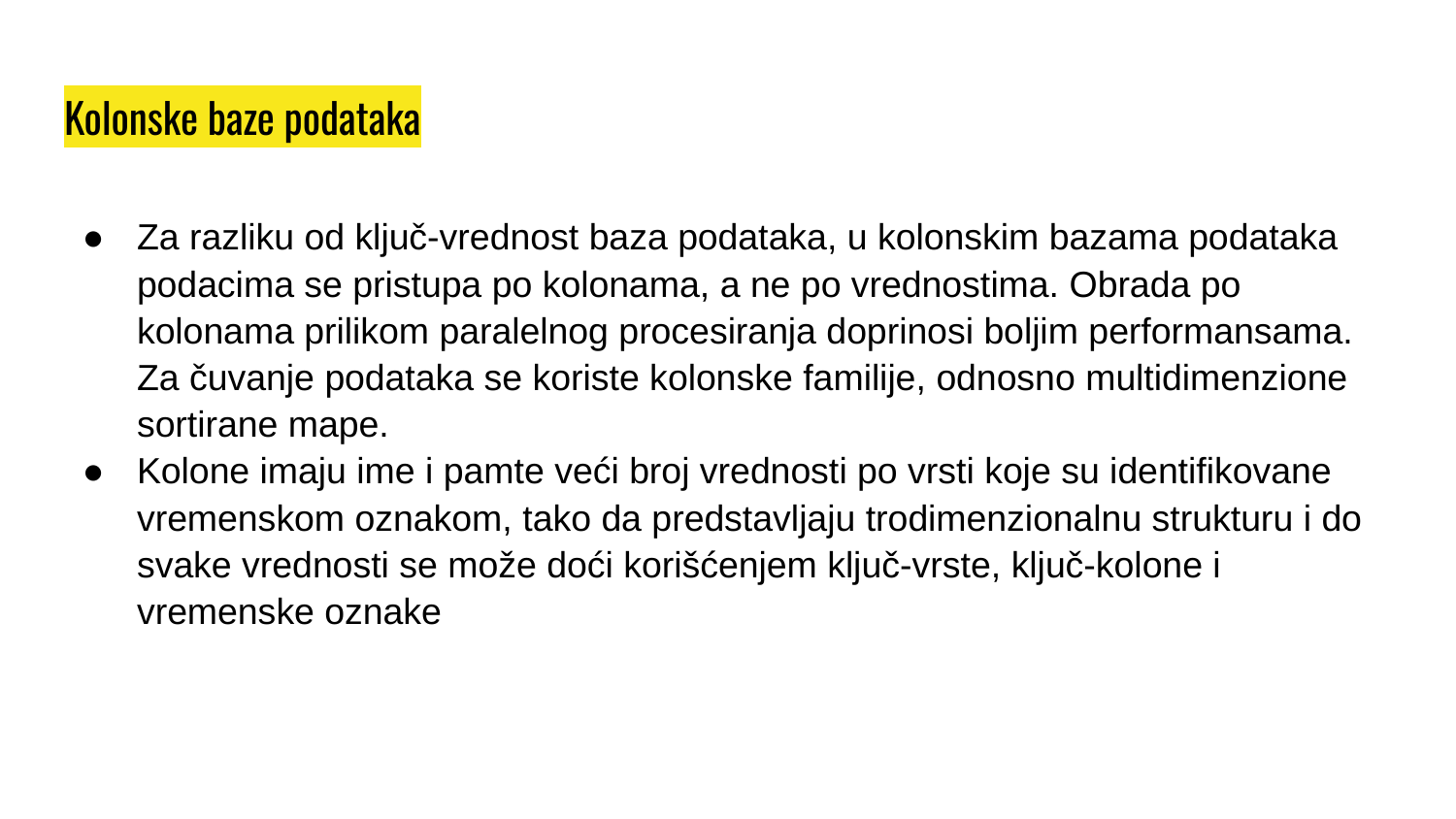

# Kolonske baze podataka
Za razliku od ključ-vrednost baza podataka, u kolonskim bazama podataka podacima se pristupa po kolonama, a ne po vrednostima. Obrada po kolonama prilikom paralelnog procesiranja doprinosi boljim performansama. Za čuvanje podataka se koriste kolonske familije, odnosno multidimenzione sortirane mape.
Kolone imaju ime i pamte veći broj vrednosti po vrsti koje su identifikovane vremenskom oznakom, tako da predstavljaju trodimenzionalnu strukturu i do svake vrednosti se može doći korišćenjem ključ-vrste, ključ-kolone i vremenske oznake